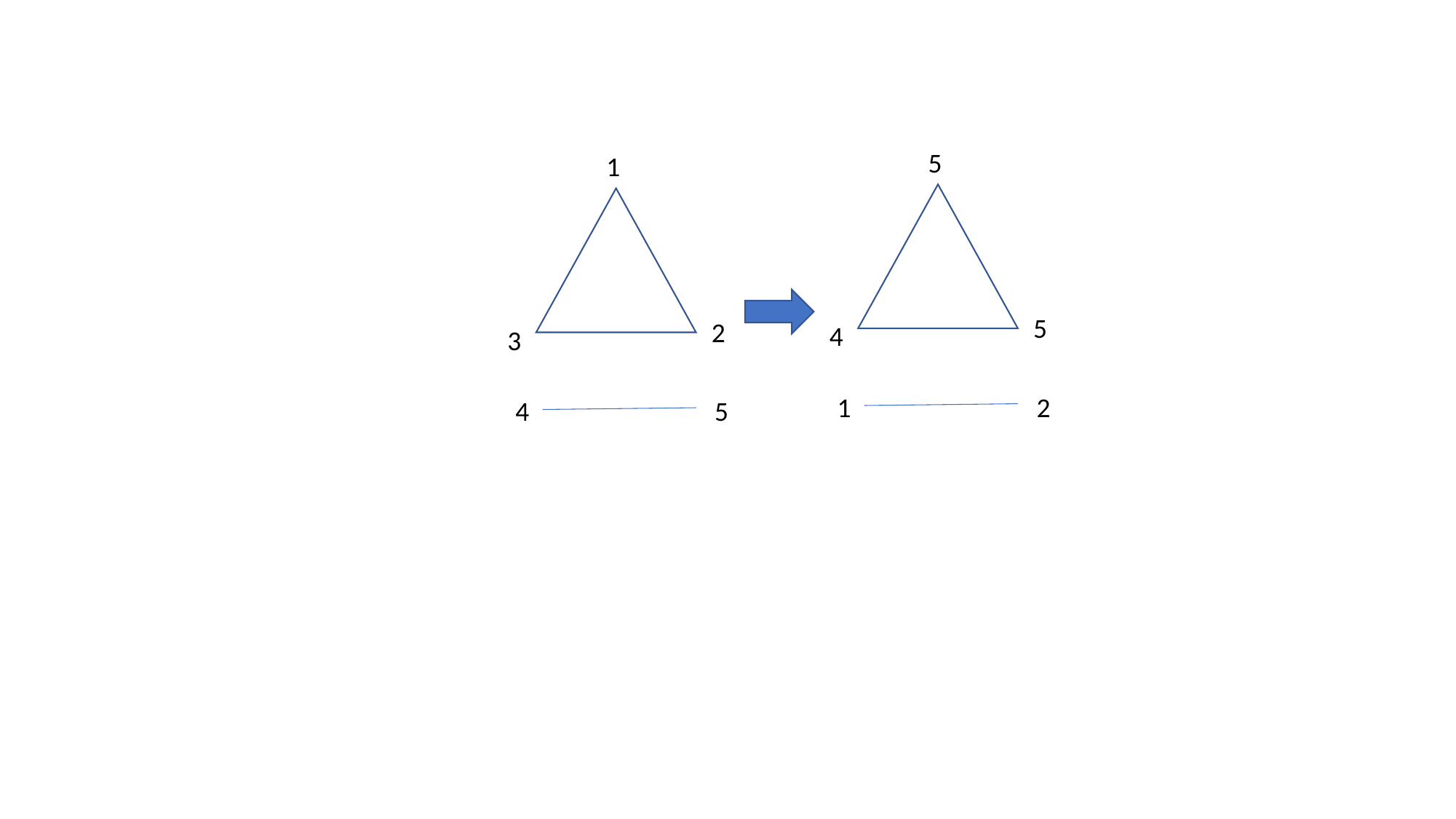

5
1

5
2
4
3
2
1
5
4